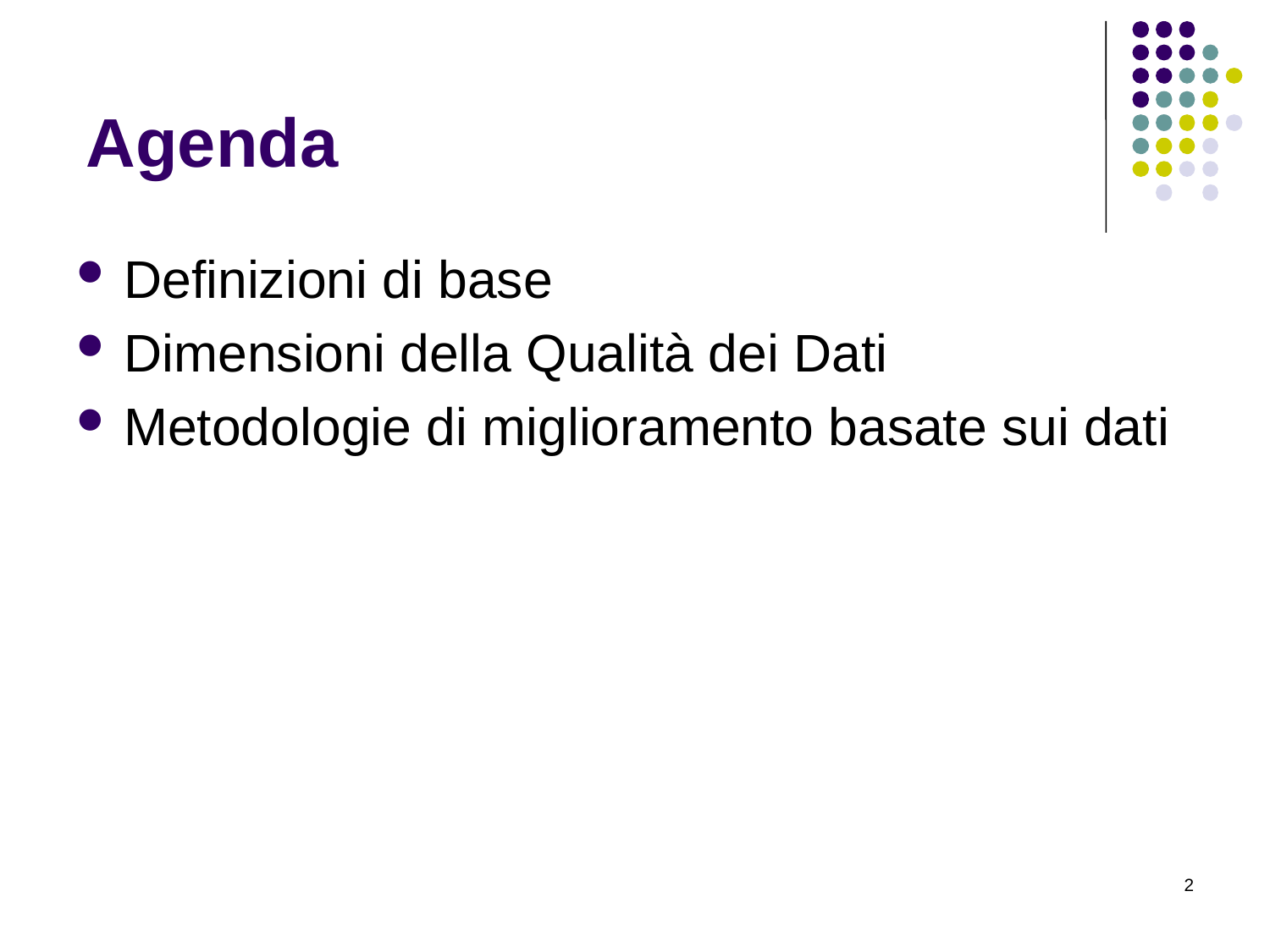

# Agenda
Definizioni di base
Dimensioni della Qualità dei Dati
Metodologie di miglioramento basate sui dati

2